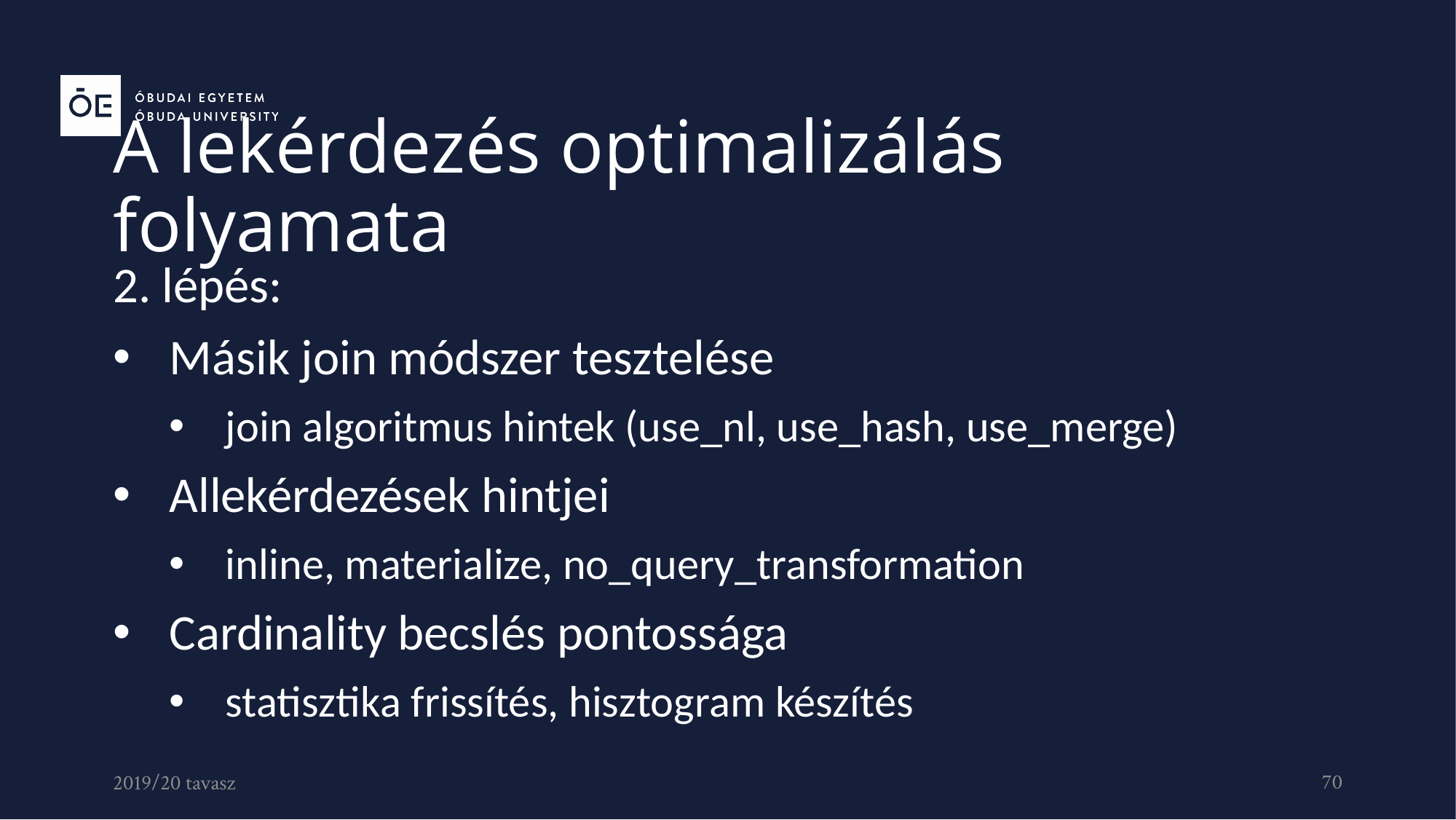

A lekérdezés optimalizálás folyamata
2. lépés:
Másik join módszer tesztelése
join algoritmus hintek (use_nl, use_hash, use_merge)
Allekérdezések hintjei
inline, materialize, no_query_transformation
Cardinality becslés pontossága
statisztika frissítés, hisztogram készítés
2019/20 tavasz
70